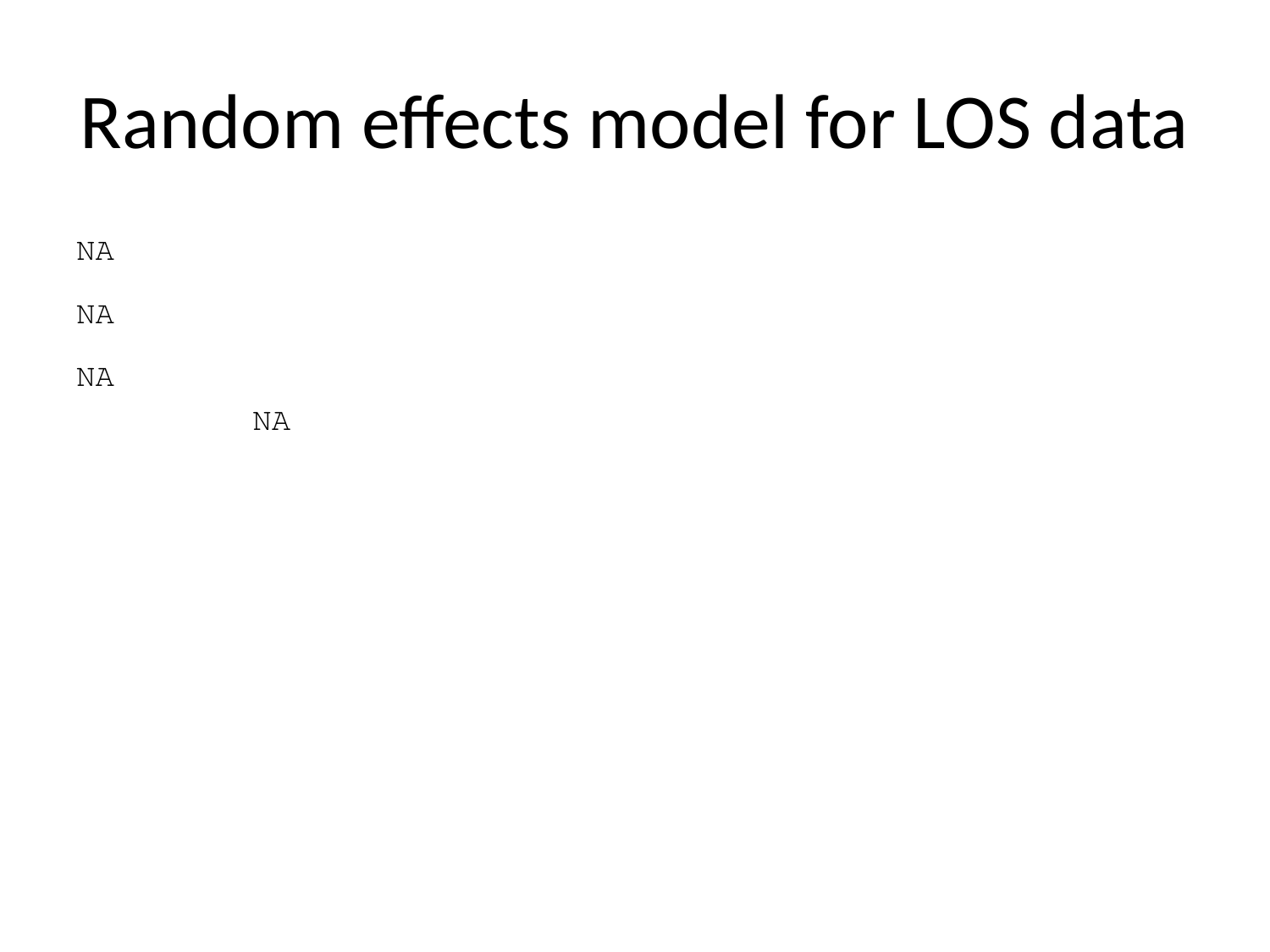

# Random effects model for LOS data
NA
NA
NA
NA